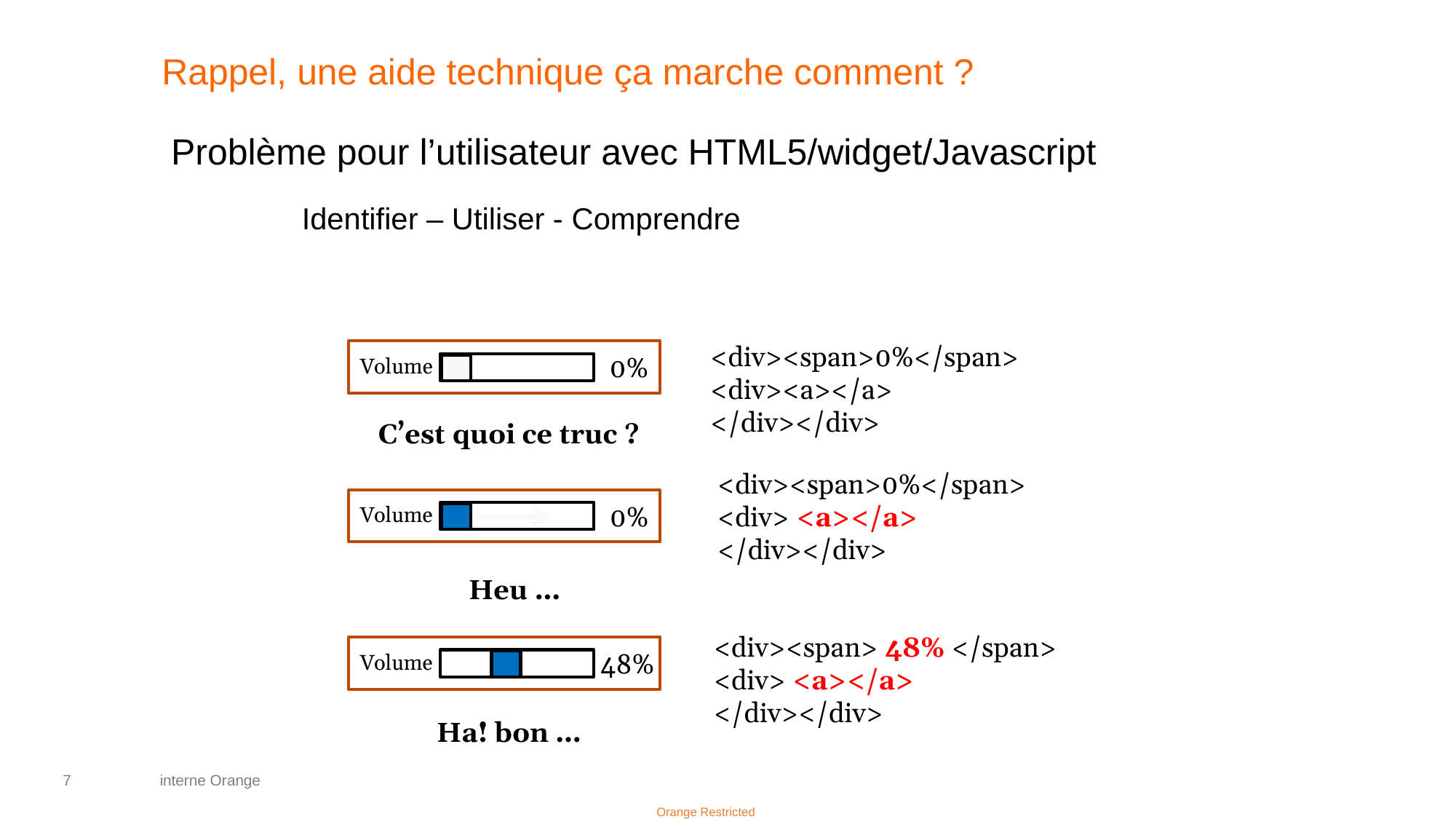

# Rappel, une aide technique ça marche comment ?
Problème pour l’utilisateur avec HTML5/widget/Javascript
Identifier – Utiliser - Comprendre
<div><span>0%</span>
<div><a></a>
</div></div>

0%
Volume

C’est quoi ce truc ?
<div><span>0%</span>
<div> <a></a>
</div></div>

0%
Volume

Heu …
<div><span> 48% </span>
<div> <a></a>
</div></div>

48%
Volume

Ha! bon …